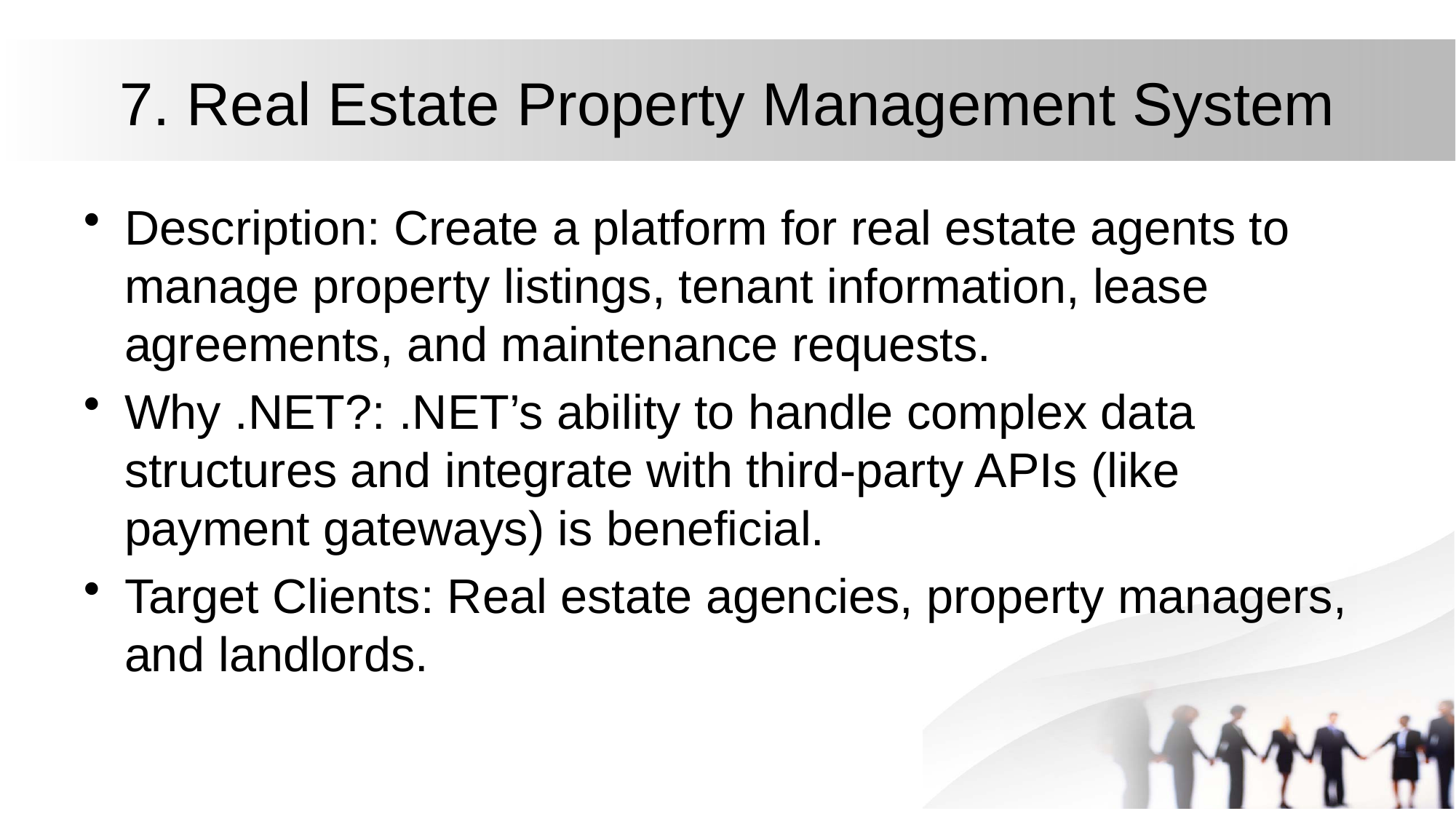

# 7. Real Estate Property Management System
Description: Create a platform for real estate agents to manage property listings, tenant information, lease agreements, and maintenance requests.
Why .NET?: .NET’s ability to handle complex data structures and integrate with third-party APIs (like payment gateways) is beneficial.
Target Clients: Real estate agencies, property managers, and landlords.